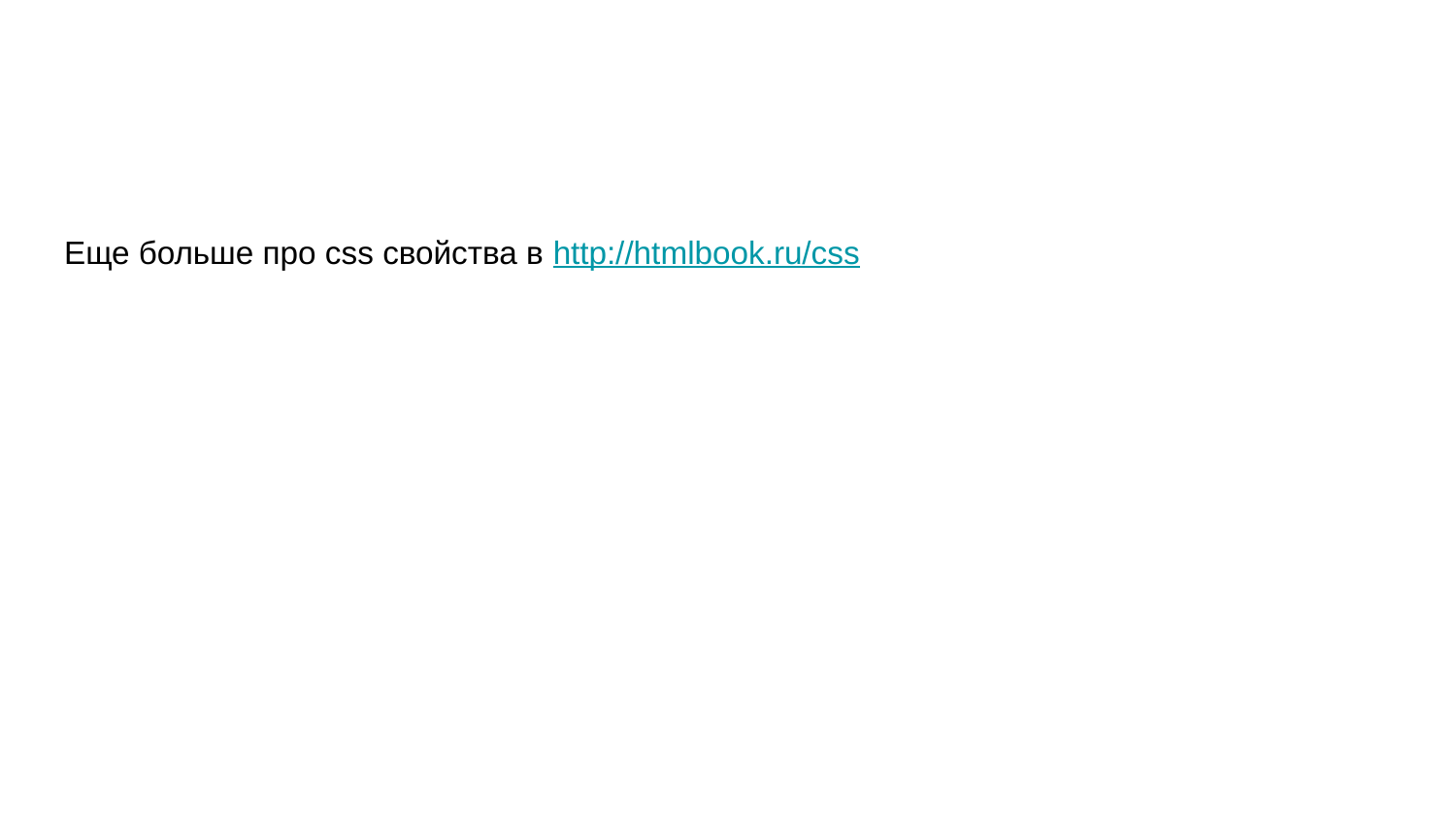

#
Еще больше про css свойства в http://htmlbook.ru/css